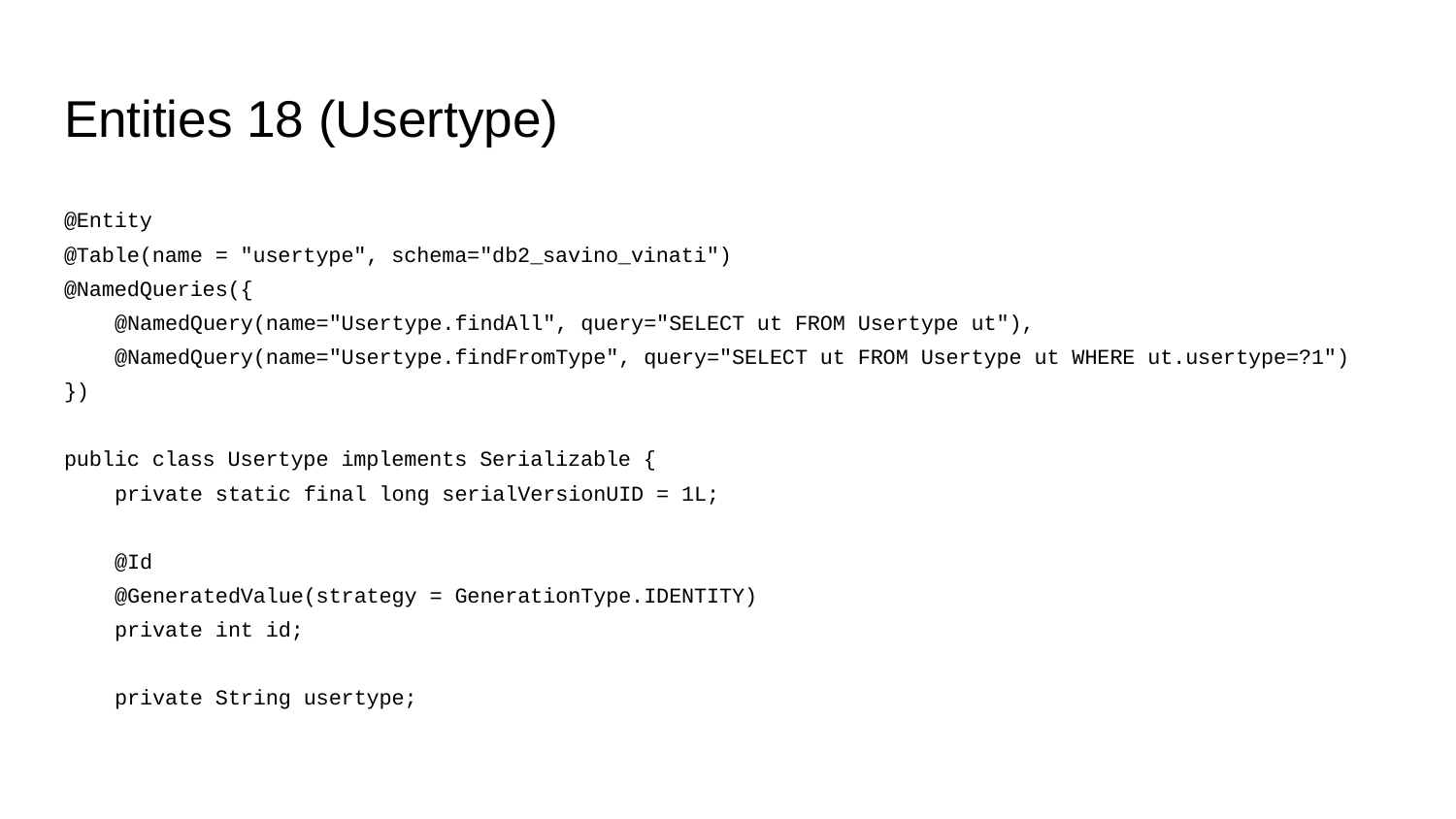

# Entities 18 (Usertype)
@Entity
@Table(name = "usertype", schema="db2_savino_vinati")
@NamedQueries({
    @NamedQuery(name="Usertype.findAll", query="SELECT ut FROM Usertype ut"),
    @NamedQuery(name="Usertype.findFromType", query="SELECT ut FROM Usertype ut WHERE ut.usertype=?1")
})

public class Usertype implements Serializable {
    private static final long serialVersionUID = 1L;

    @Id
    @GeneratedValue(strategy = GenerationType.IDENTITY)
    private int id;

    private String usertype;